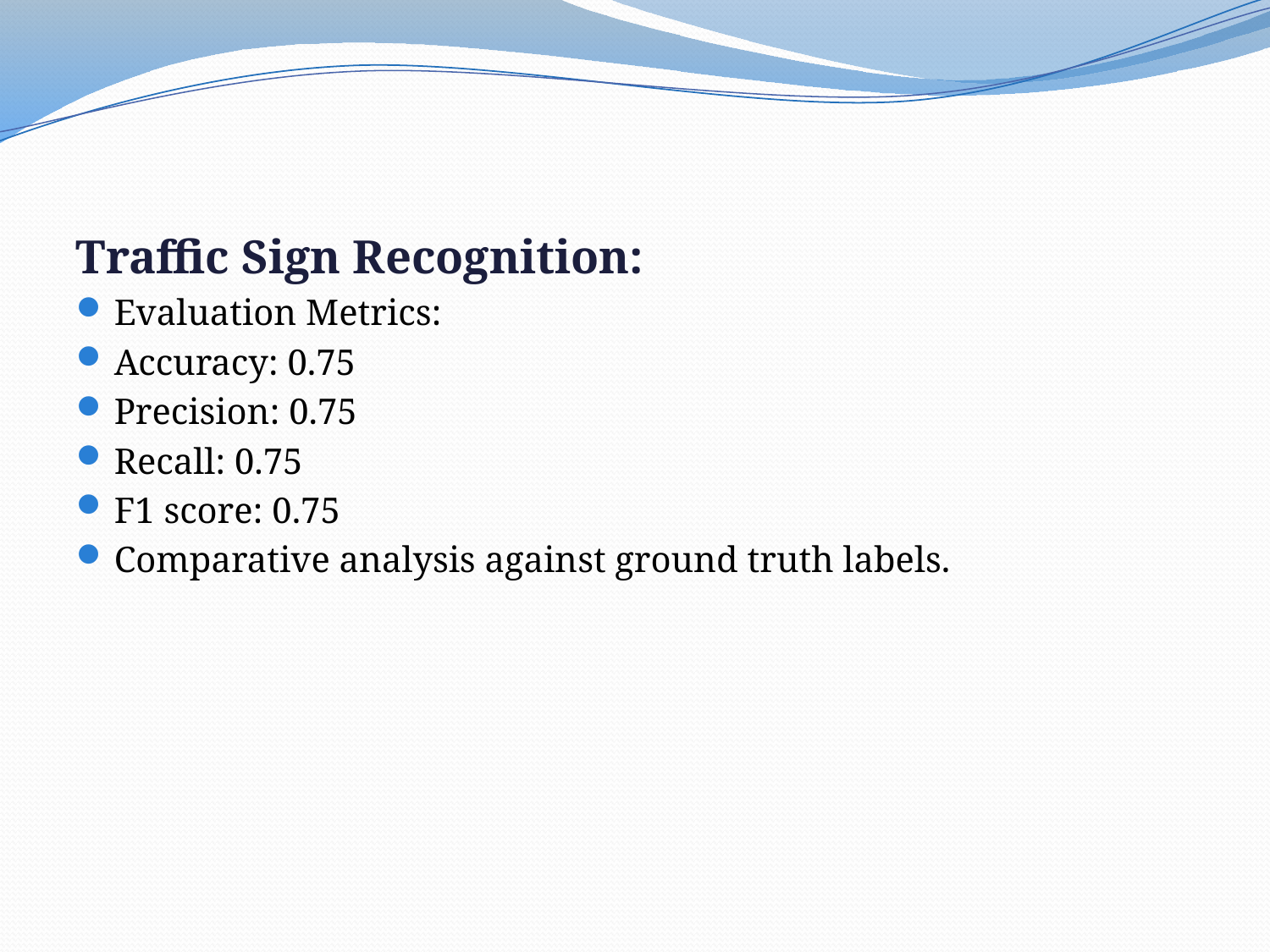

Traffic Sign Recognition:
Evaluation Metrics:
Accuracy: 0.75
Precision: 0.75
Recall: 0.75
F1 score: 0.75
Comparative analysis against ground truth labels.